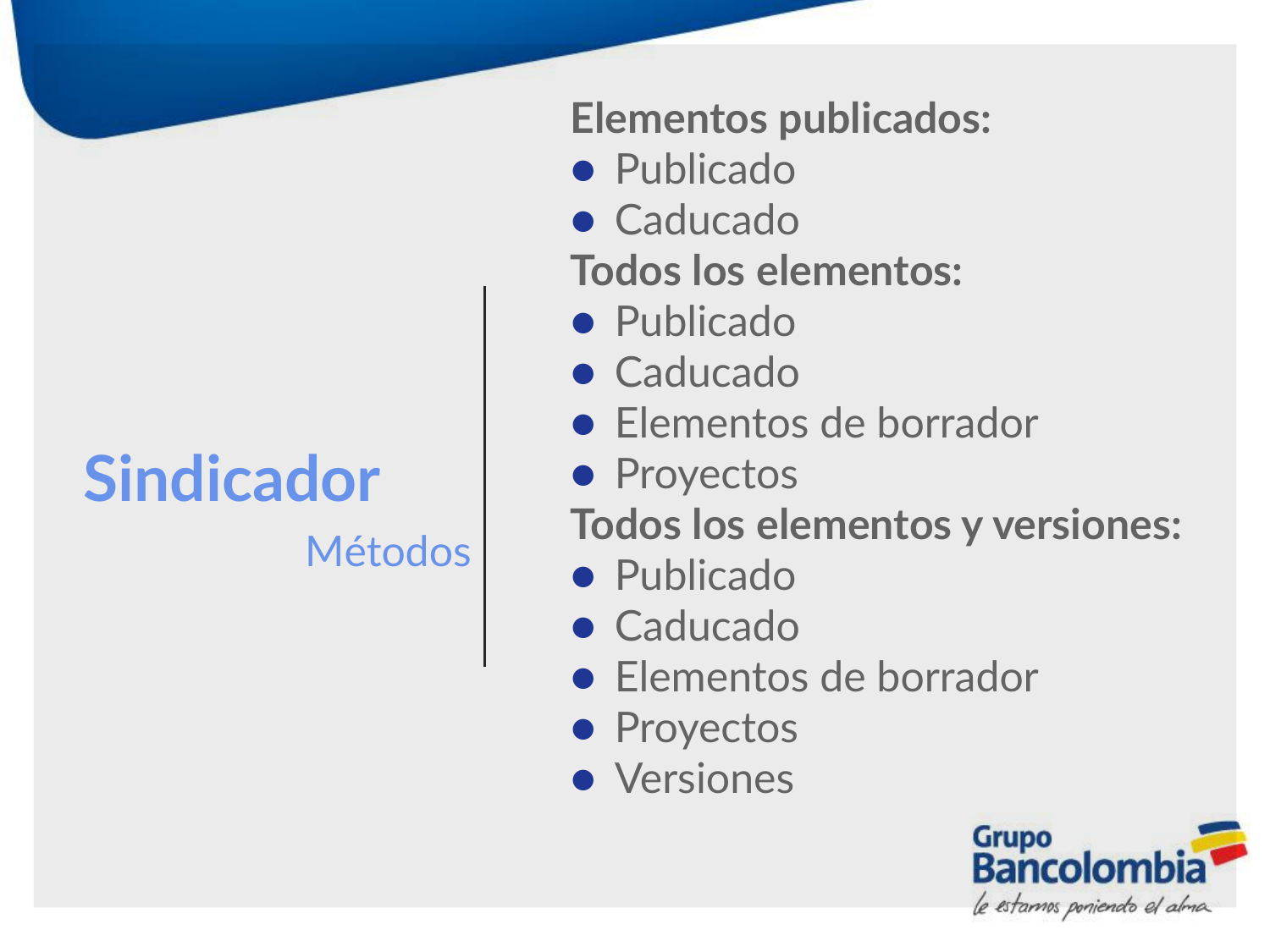

Elementos publicados:
Publicado
Caducado
Todos los elementos:
Publicado
Caducado
Elementos de borrador
Proyectos
Todos los elementos y versiones:
Publicado
Caducado
Elementos de borrador
Proyectos
Versiones
# Sindicador
Métodos